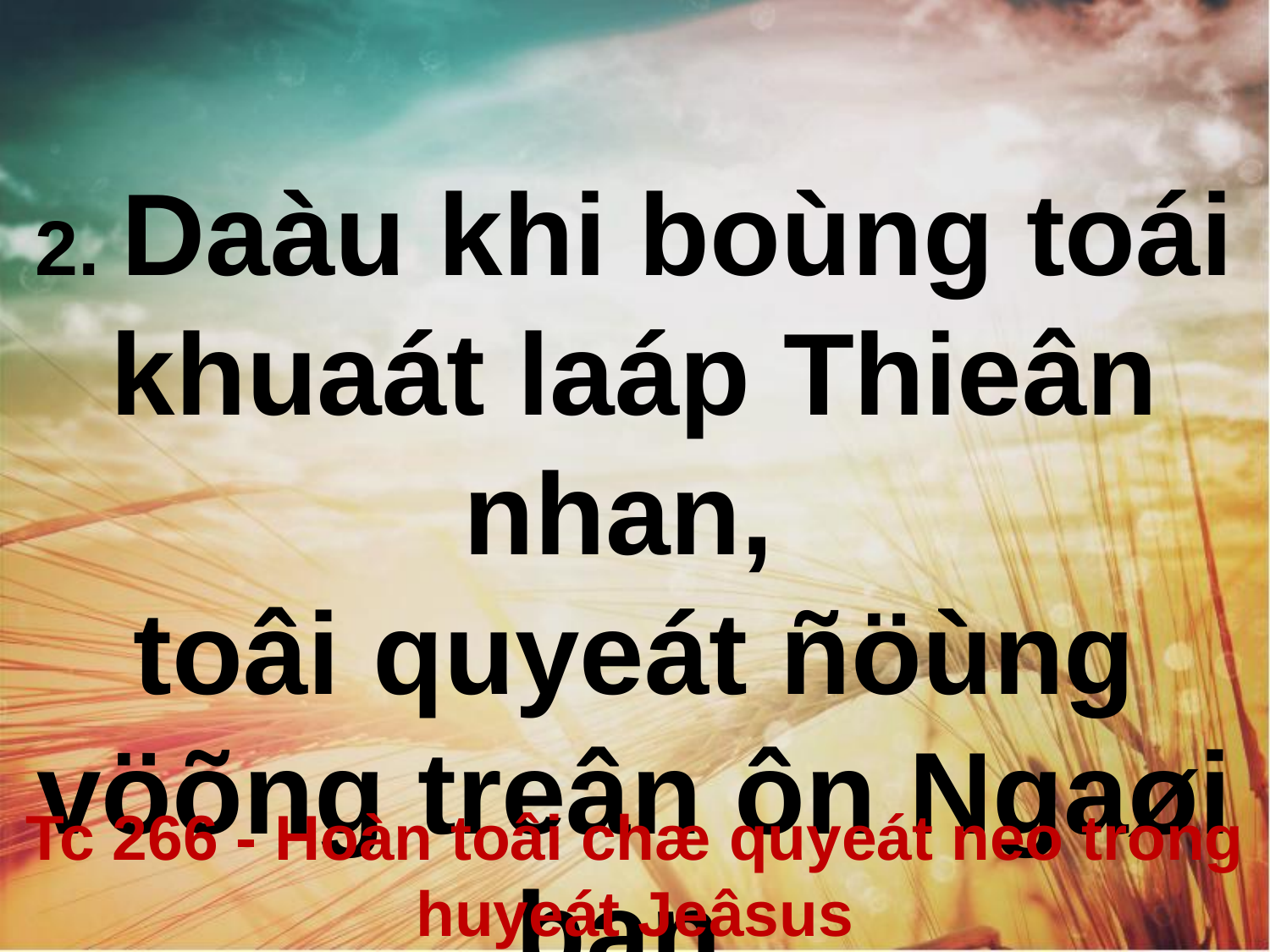

2. Daàu khi boùng toái khuaát laáp Thieân nhan,
toâi quyeát ñöùng vöõng treân ôn Ngaøi ban.
Tc 266 - Hoàn toâi chæ quyeát neo trong huyeát Jeâsus